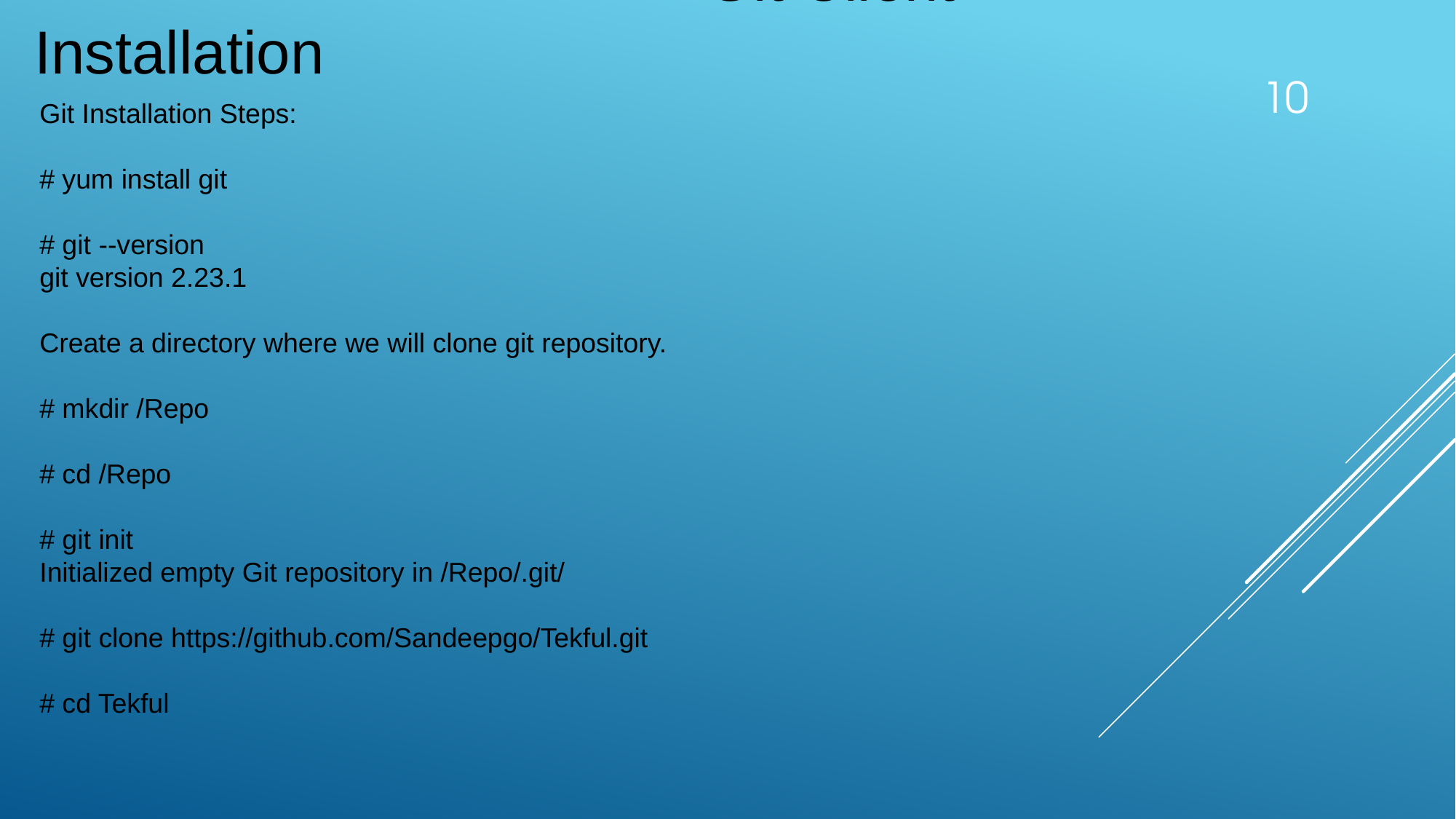

Git Client Installation
10
Git Installation Steps:

# yum install git

# git --version
git version 2.23.1

Create a directory where we will clone git repository.

# mkdir /Repo

# cd /Repo

# git init
Initialized empty Git repository in /Repo/.git/

# git clone https://github.com/Sandeepgo/Tekful.git

# cd Tekful